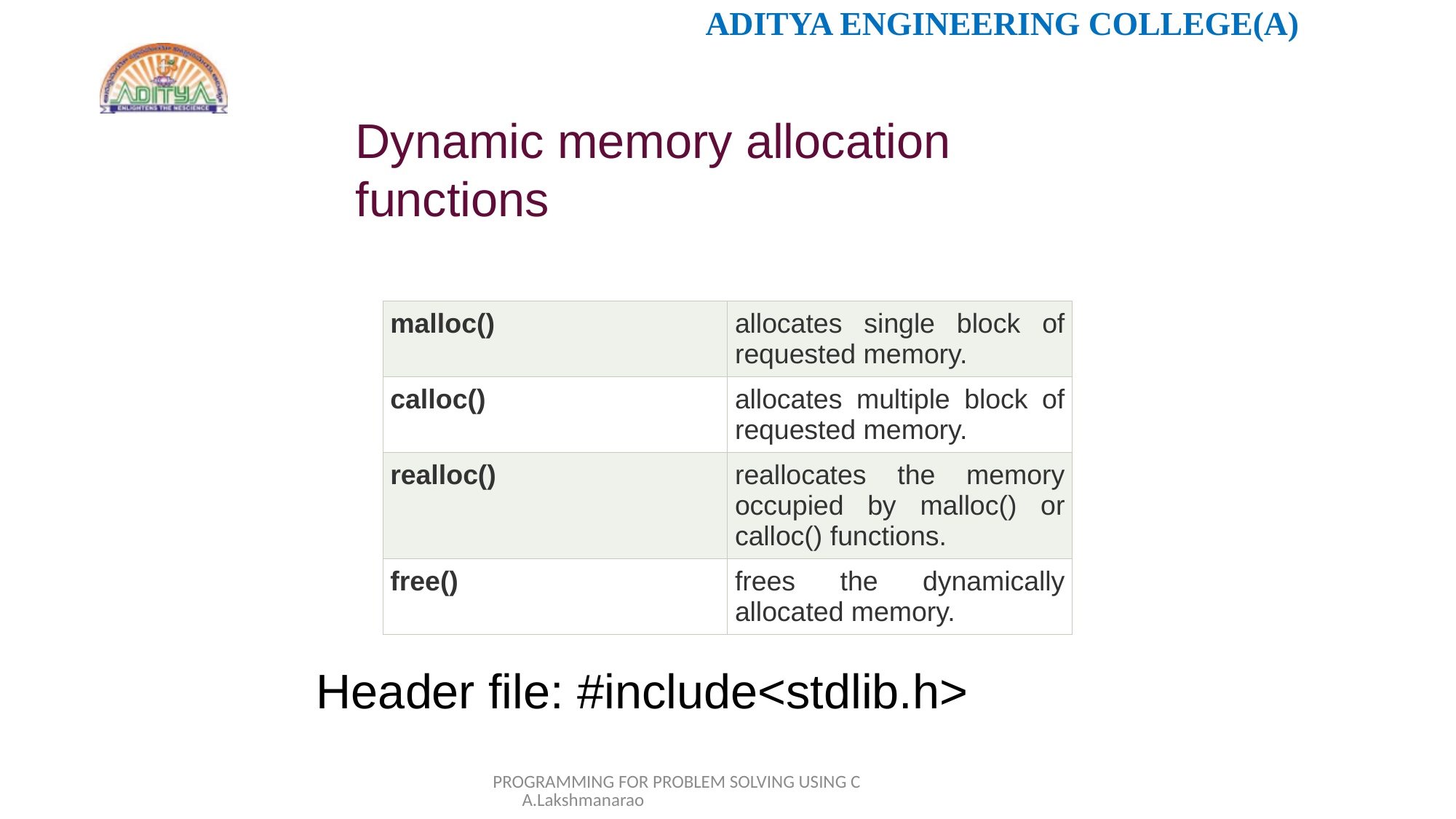

Dynamic memory allocation functions
| malloc() | allocates single block of requested memory. |
| --- | --- |
| calloc() | allocates multiple block of requested memory. |
| realloc() | reallocates the memory occupied by malloc() or calloc() functions. |
| free() | frees the dynamically allocated memory. |
Header file: #include<stdlib.h>
PROGRAMMING FOR PROBLEM SOLVING USING C                               A.Lakshmanarao